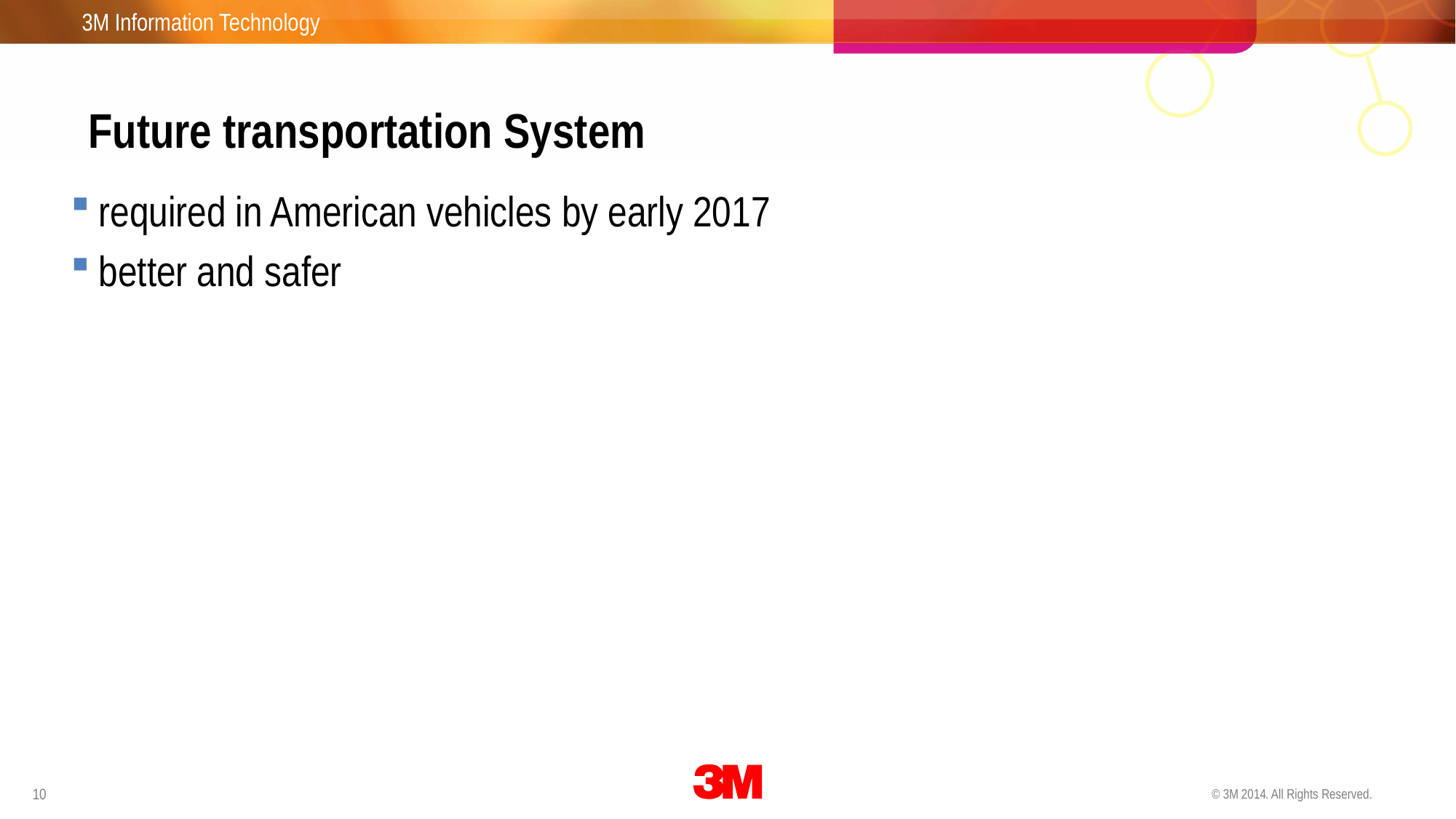

Future transportation System
required in American vehicles by early 2017
better and safer